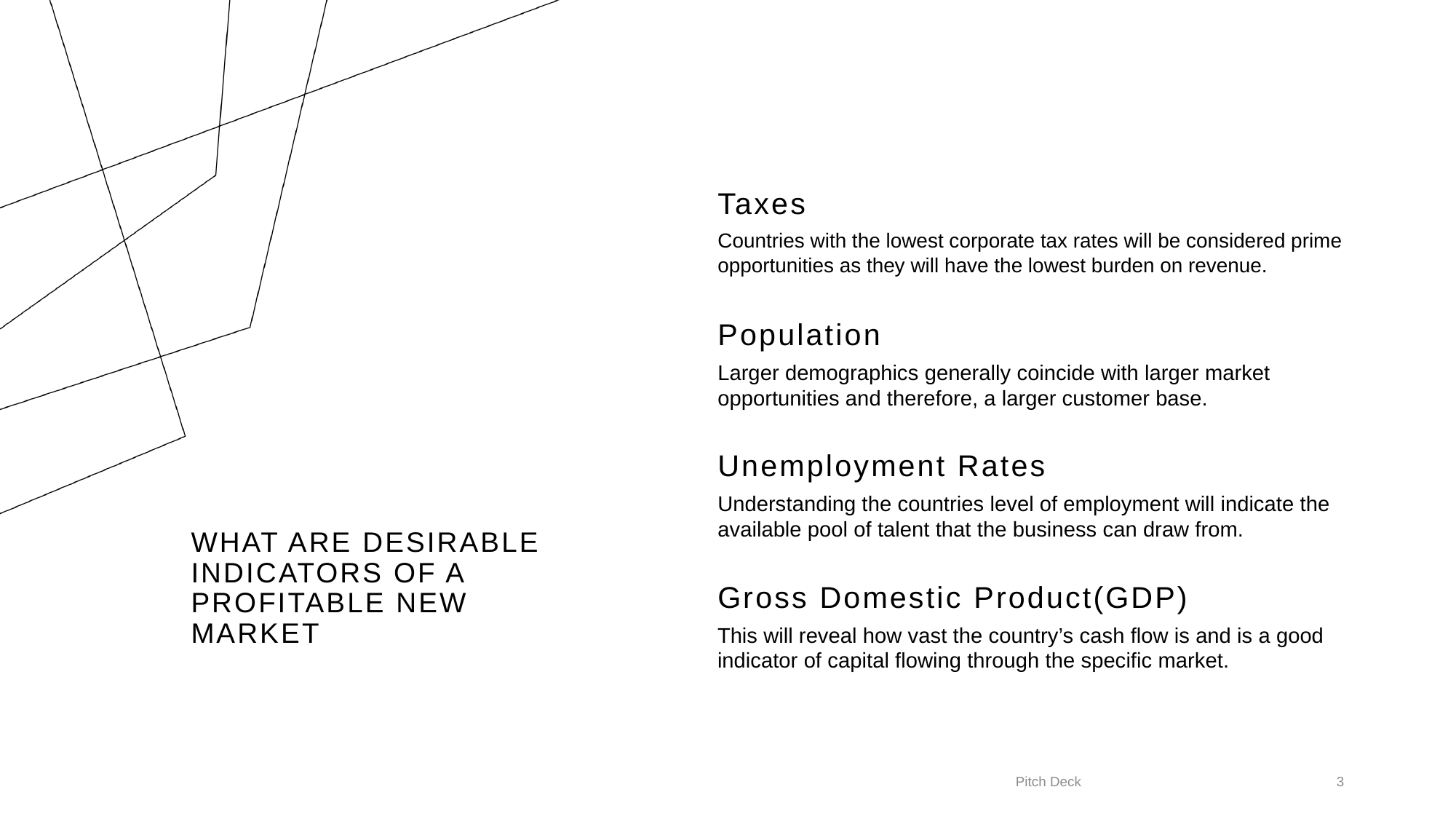

Taxes
Countries with the lowest corporate tax rates will be considered prime opportunities as they will have the lowest burden on revenue.
Population
Larger demographics generally coincide with larger market opportunities and therefore, a larger customer base.
Unemployment Rates
Understanding the countries level of employment will indicate the available pool of talent that the business can draw from.
# What are desirable indicators of a profitable new market
Gross Domestic Product(GDP)
This will reveal how vast the country’s cash flow is and is a good indicator of capital flowing through the specific market.
Pitch Deck
3